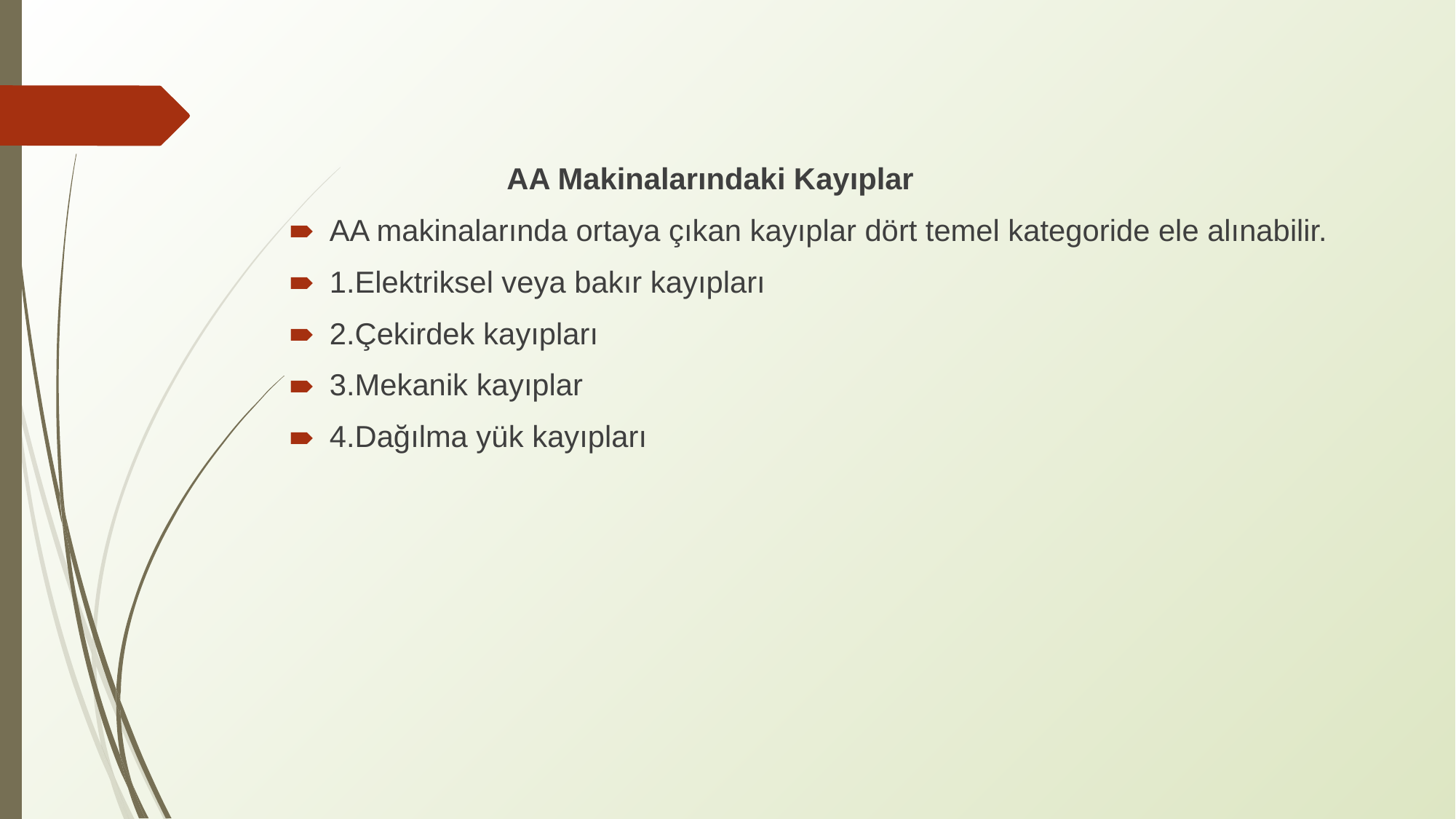

AA Makinalarındaki Kayıplar
AA makinalarında ortaya çıkan kayıplar dört temel kategoride ele alınabilir.
1.Elektriksel veya bakır kayıpları
2.Çekirdek kayıpları
3.Mekanik kayıplar
4.Dağılma yük kayıpları